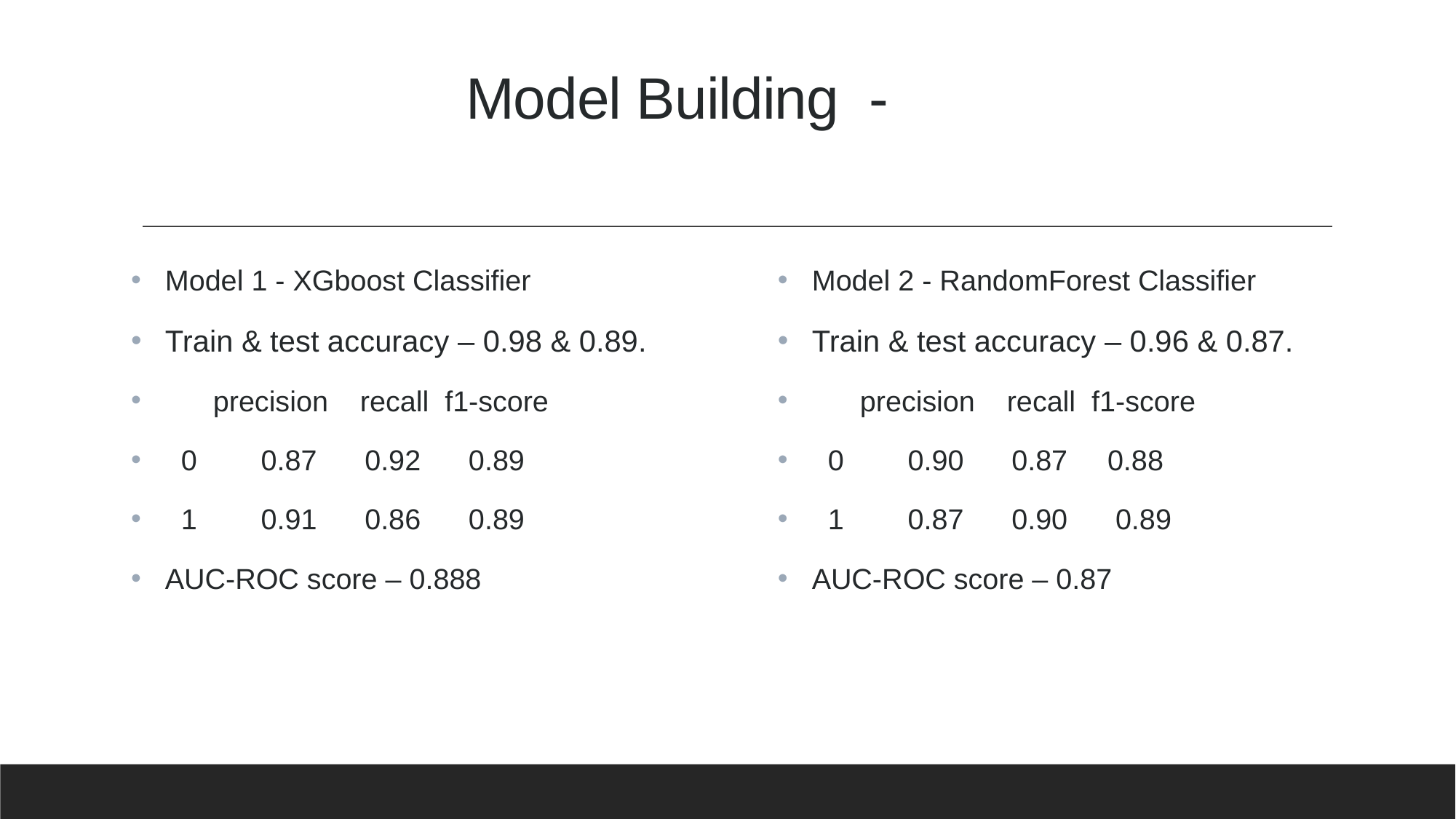

# Model Building  -
Model 1 - XGboost Classifier
Train & test accuracy – 0.98 & 0.89.
      precision    recall  f1-score
  0        0.87      0.92      0.89
  1        0.91      0.86      0.89
AUC-ROC score – 0.888

Model 2 - RandomForest Classifier
Train & test accuracy – 0.96 & 0.87.
      precision    recall  f1-score
  0        0.90      0.87     0.88
  1        0.87      0.90      0.89
AUC-ROC score – 0.87